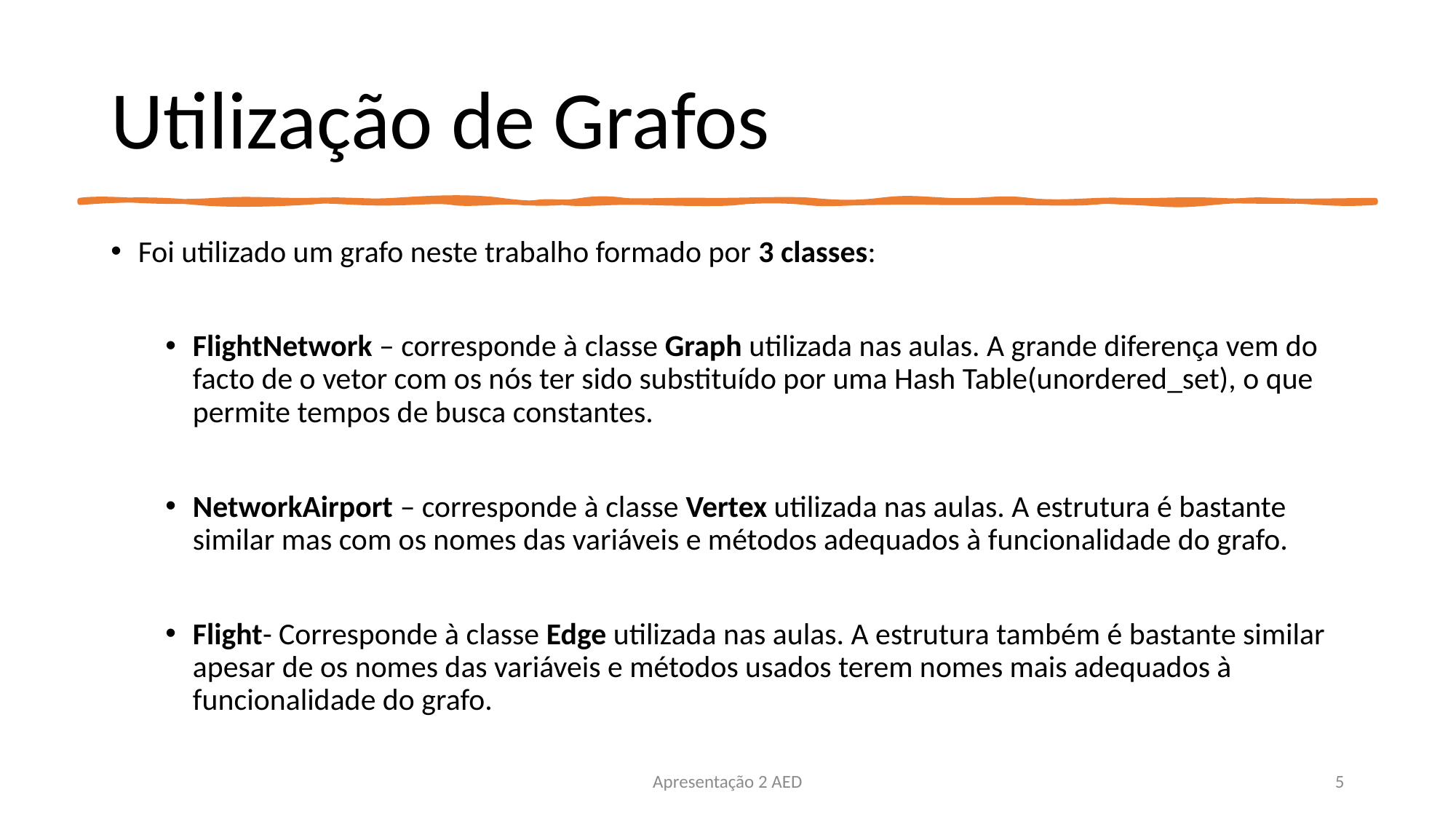

# Utilização de Grafos

Foi utilizado um grafo neste trabalho formado por 3 classes:

FlightNetwork – corresponde à classe Graph utilizada nas aulas. A grande diferença vem do facto de o vetor com os nós ter sido substituído por uma Hash Table(unordered_set), o que permite tempos de busca constantes.

NetworkAirport – corresponde à classe Vertex utilizada nas aulas. A estrutura é bastante similar mas com os nomes das variáveis e métodos adequados à funcionalidade do grafo.

Flight- Corresponde à classe Edge utilizada nas aulas. A estrutura também é bastante similar apesar de os nomes das variáveis e métodos usados terem nomes mais adequados à funcionalidade do grafo.
Apresentação 2 AED
5